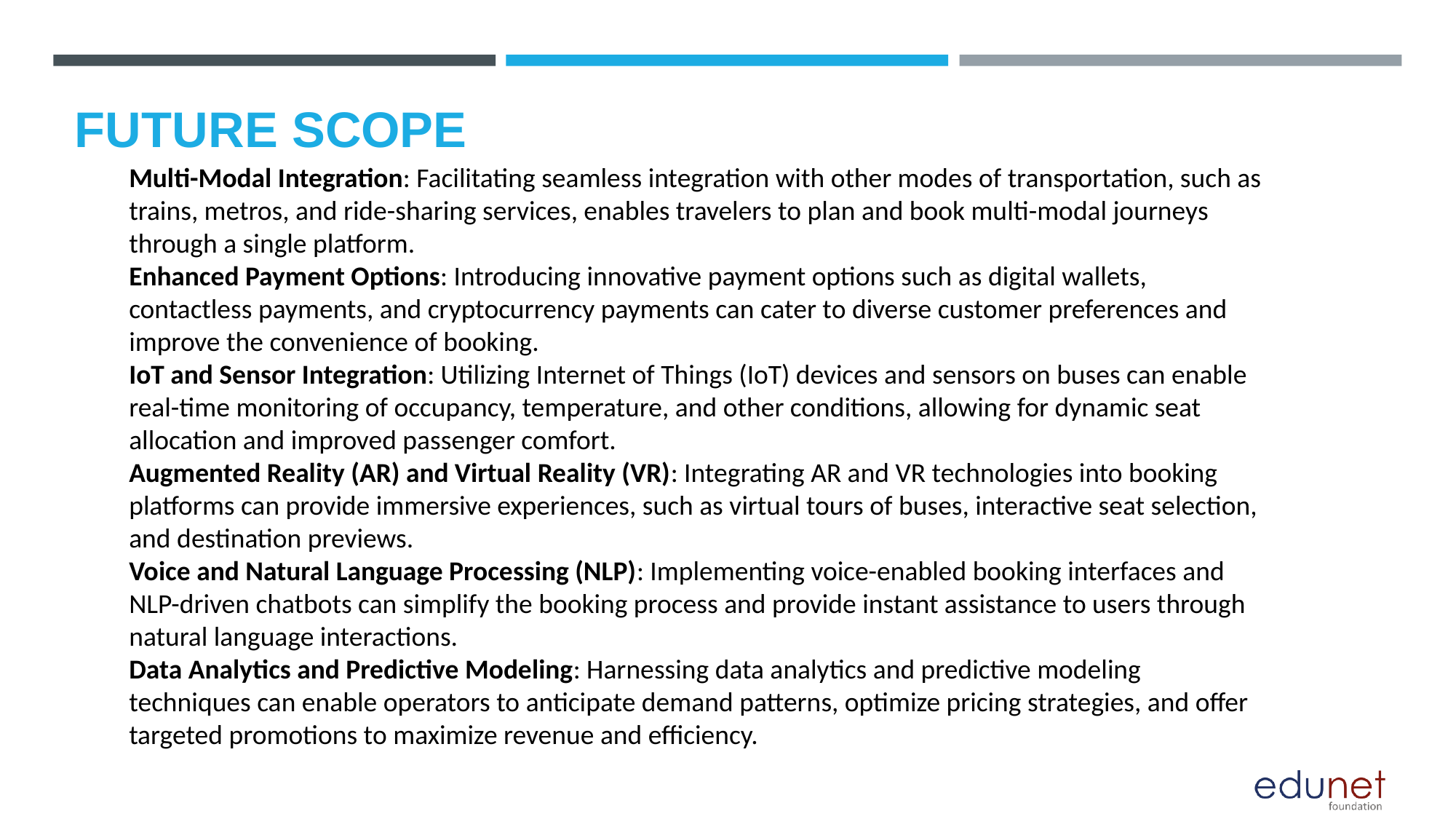

# FUTURE SCOPE
Multi-Modal Integration: Facilitating seamless integration with other modes of transportation, such as trains, metros, and ride-sharing services, enables travelers to plan and book multi-modal journeys through a single platform.
Enhanced Payment Options: Introducing innovative payment options such as digital wallets, contactless payments, and cryptocurrency payments can cater to diverse customer preferences and improve the convenience of booking.
IoT and Sensor Integration: Utilizing Internet of Things (IoT) devices and sensors on buses can enable real-time monitoring of occupancy, temperature, and other conditions, allowing for dynamic seat allocation and improved passenger comfort.
Augmented Reality (AR) and Virtual Reality (VR): Integrating AR and VR technologies into booking platforms can provide immersive experiences, such as virtual tours of buses, interactive seat selection, and destination previews.
Voice and Natural Language Processing (NLP): Implementing voice-enabled booking interfaces and NLP-driven chatbots can simplify the booking process and provide instant assistance to users through natural language interactions.
Data Analytics and Predictive Modeling: Harnessing data analytics and predictive modeling techniques can enable operators to anticipate demand patterns, optimize pricing strategies, and offer targeted promotions to maximize revenue and efficiency.